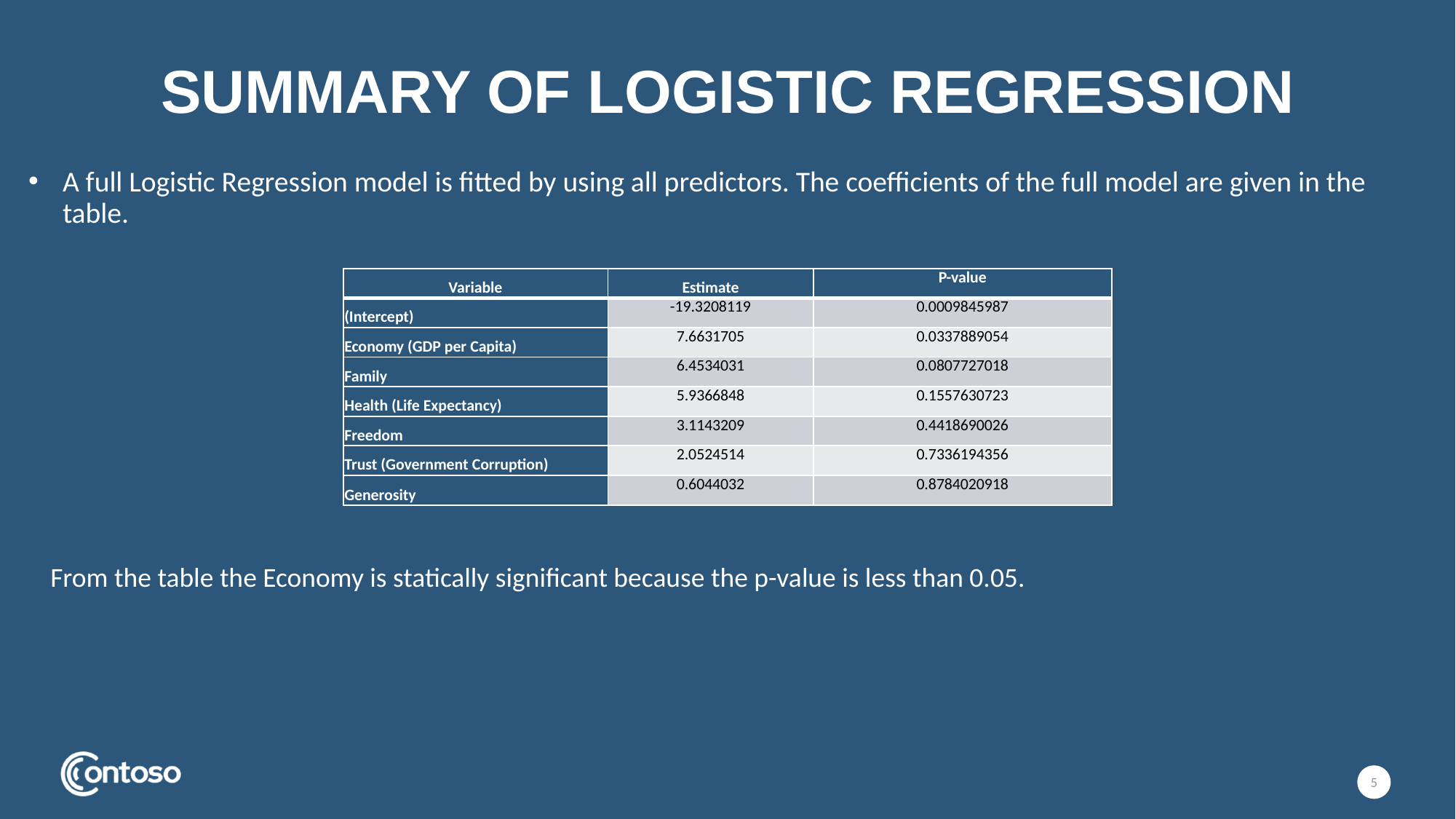

# Summary of logistic regression
A full Logistic Regression model is fitted by using all predictors. The coefficients of the full model are given in the table.
| Variable | Estimate | P-value |
| --- | --- | --- |
| (Intercept) | -19.3208119 | 0.0009845987 |
| Economy (GDP per Capita) | 7.6631705 | 0.0337889054 |
| Family | 6.4534031 | 0.0807727018 |
| Health (Life Expectancy) | 5.9366848 | 0.1557630723 |
| Freedom | 3.1143209 | 0.4418690026 |
| Trust (Government Corruption) | 2.0524514 | 0.7336194356 |
| Generosity | 0.6044032 | 0.8784020918 |
From the table the Economy is statically significant because the p-value is less than 0.05.

5